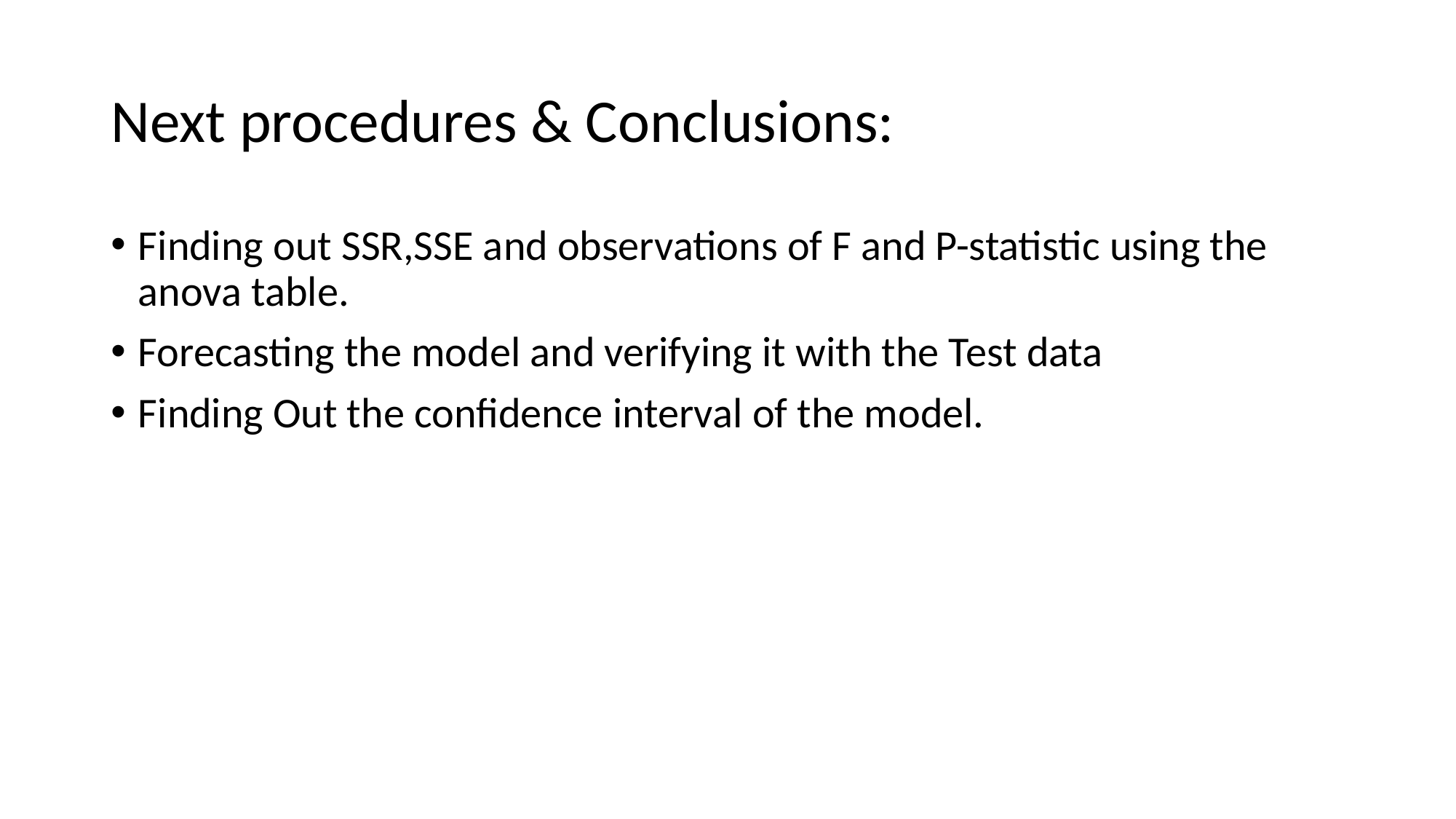

# Next procedures & Conclusions:
Finding out SSR,SSE and observations of F and P-statistic using the anova table.
Forecasting the model and verifying it with the Test data
Finding Out the confidence interval of the model.